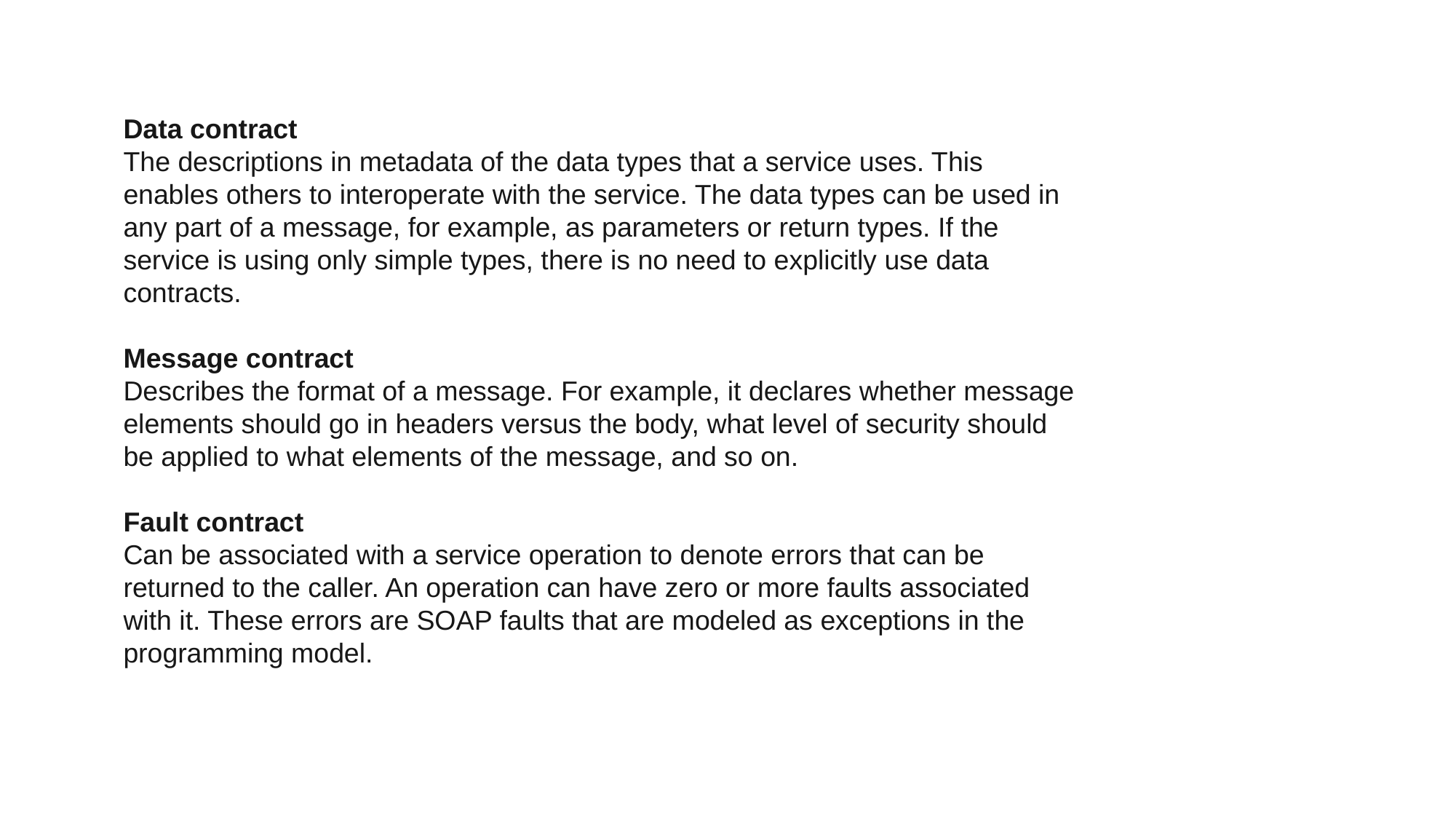

Data contract
The descriptions in metadata of the data types that a service uses. This enables others to interoperate with the service. The data types can be used in any part of a message, for example, as parameters or return types. If the service is using only simple types, there is no need to explicitly use data contracts.

Message contract
Describes the format of a message. For example, it declares whether message elements should go in headers versus the body, what level of security should be applied to what elements of the message, and so on.

Fault contract
Can be associated with a service operation to denote errors that can be returned to the caller. An operation can have zero or more faults associated with it. These errors are SOAP faults that are modeled as exceptions in the programming model.